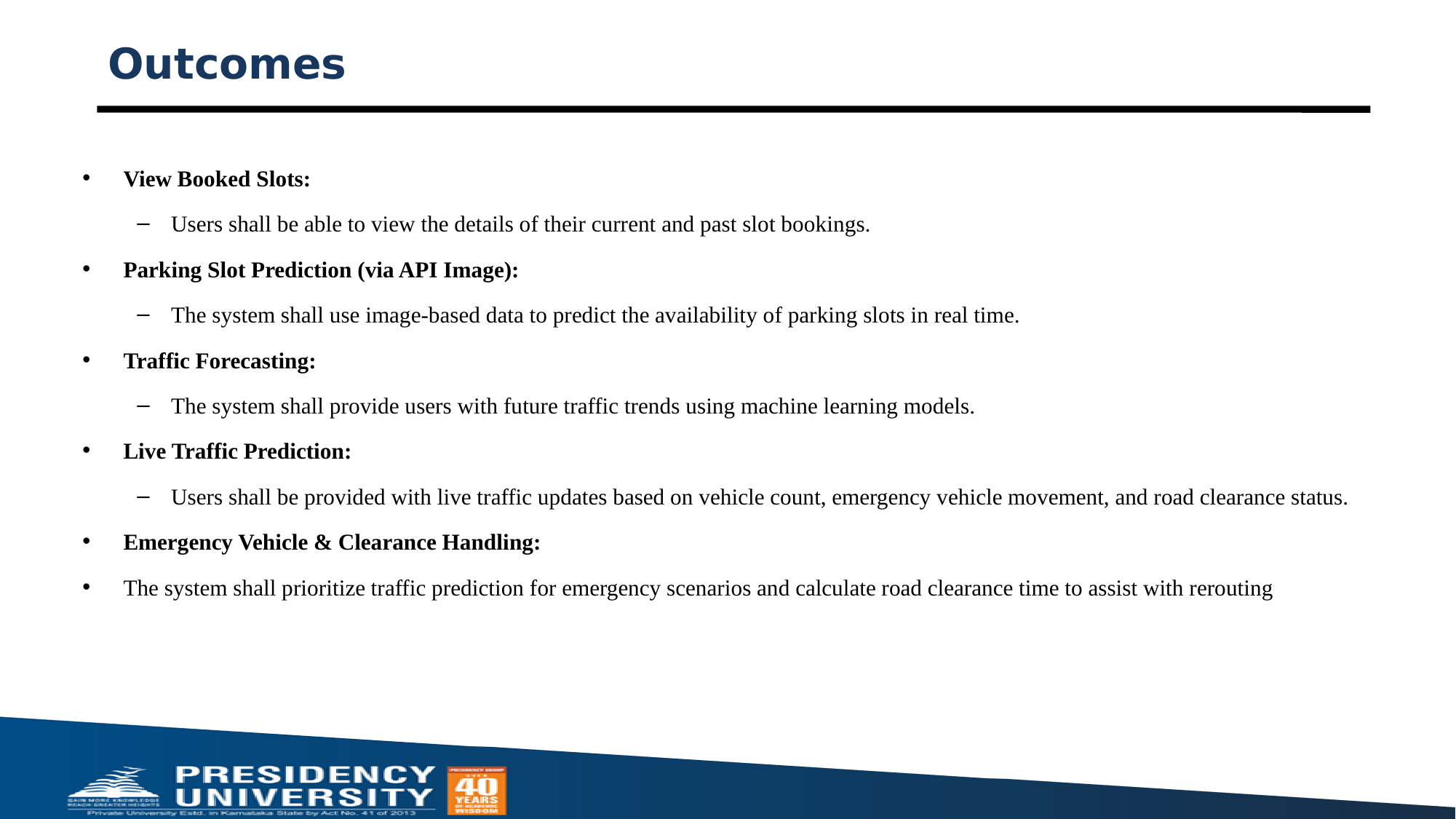

# Outcomes
View Booked Slots:
Users shall be able to view the details of their current and past slot bookings.
Parking Slot Prediction (via API Image):
The system shall use image-based data to predict the availability of parking slots in real time.
Traffic Forecasting:
The system shall provide users with future traffic trends using machine learning models.
Live Traffic Prediction:
Users shall be provided with live traffic updates based on vehicle count, emergency vehicle movement, and road clearance status.
Emergency Vehicle & Clearance Handling:
The system shall prioritize traffic prediction for emergency scenarios and calculate road clearance time to assist with rerouting